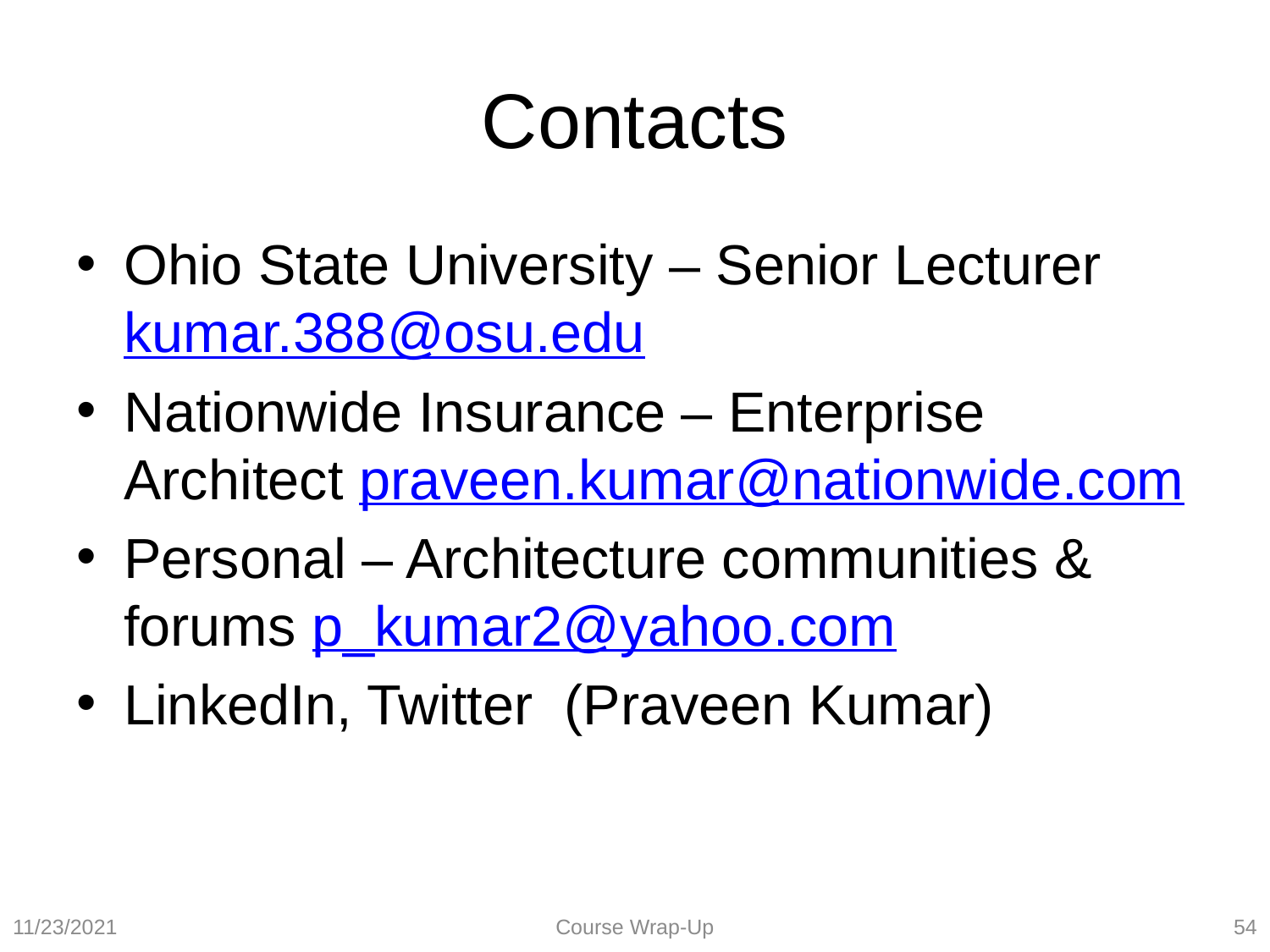

# Contacts
Ohio State University – Senior Lecturer kumar.388@osu.edu
Nationwide Insurance – Enterprise Architect praveen.kumar@nationwide.com
Personal – Architecture communities & forums p_kumar2@yahoo.com
LinkedIn, Twitter  (Praveen Kumar)
11/23/2021
Course Wrap-Up
54